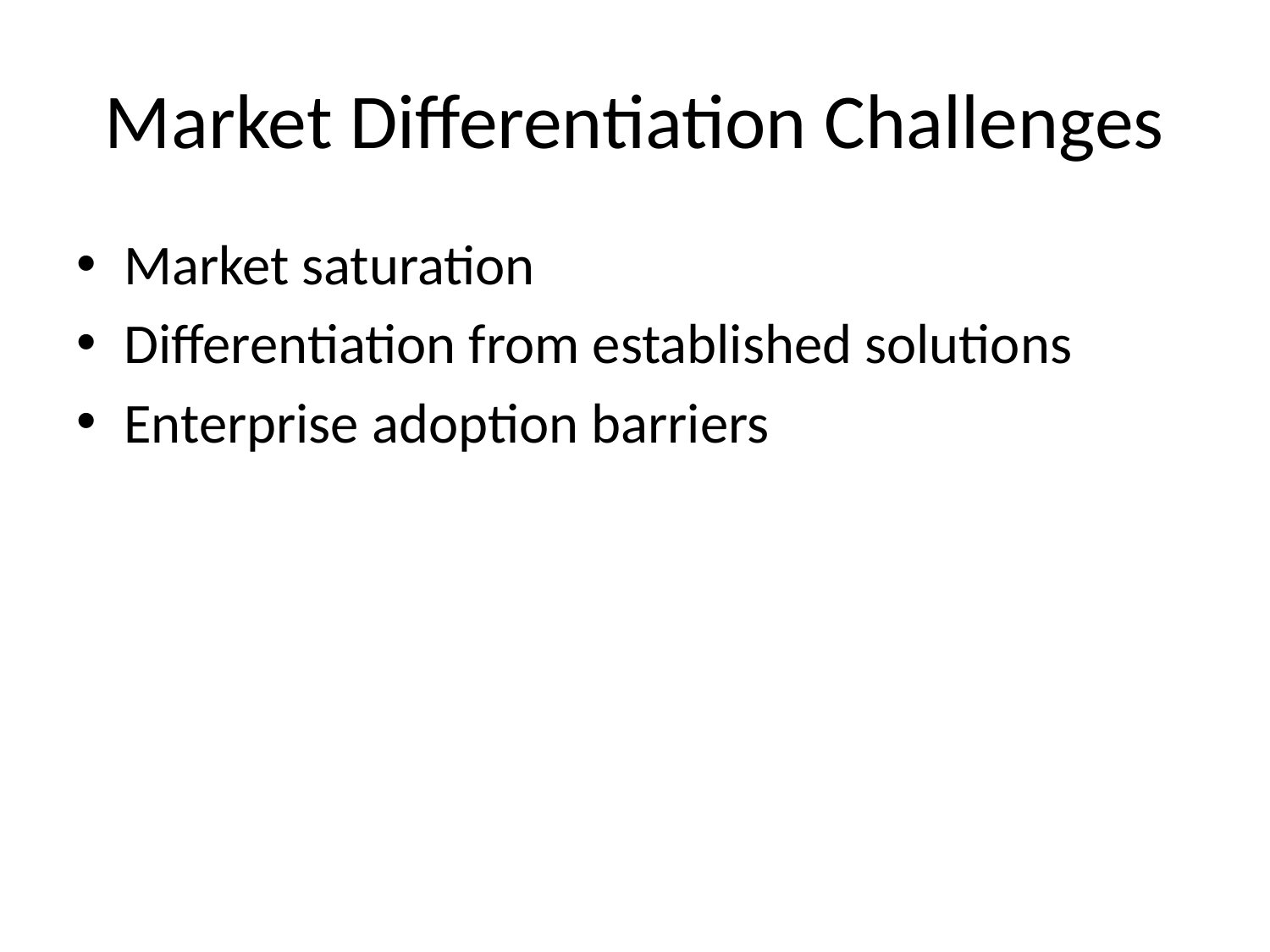

# Market Differentiation Challenges
Market saturation
Differentiation from established solutions
Enterprise adoption barriers